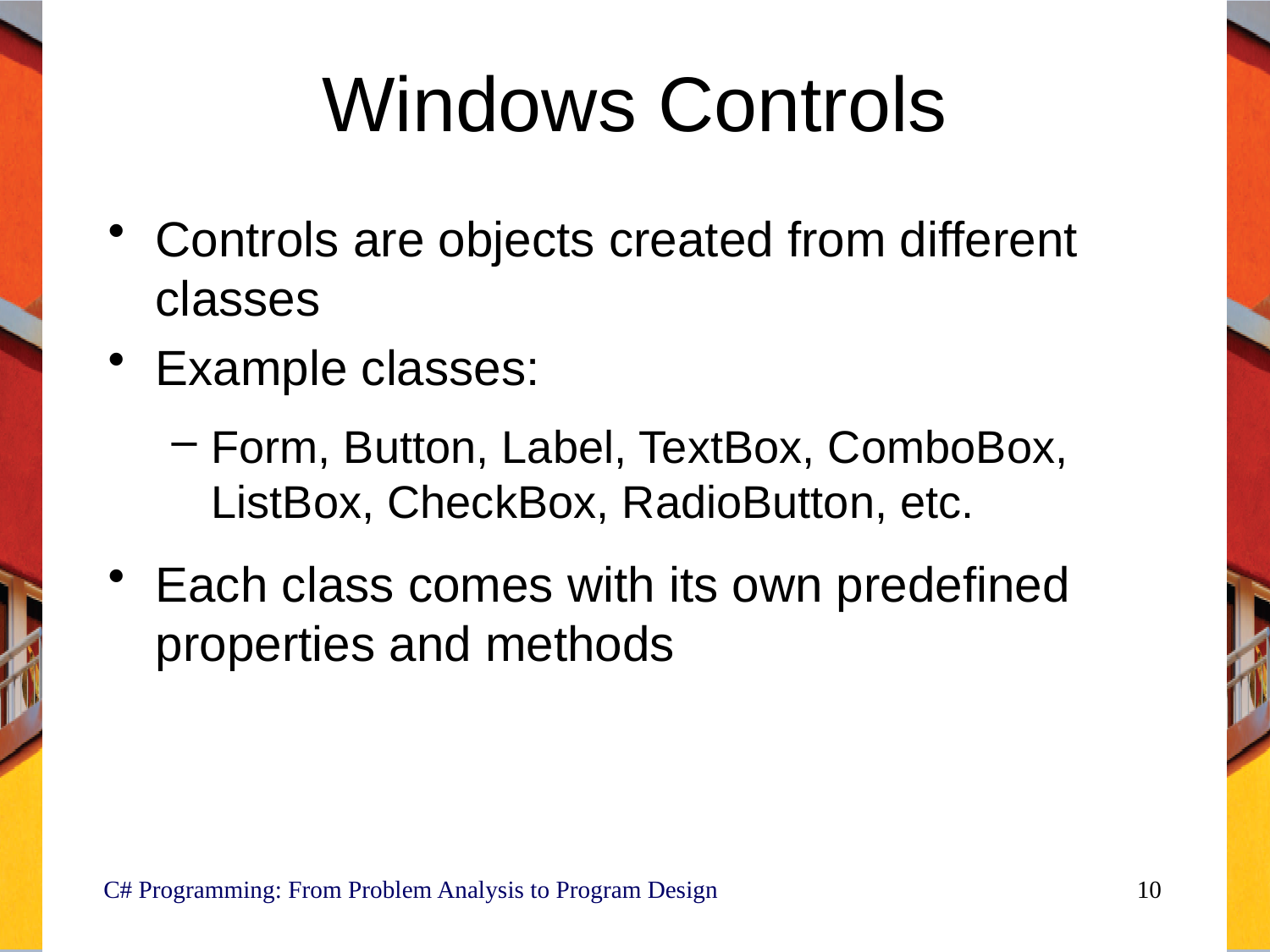

# Windows Controls
Controls are objects created from different  classes
Example classes:
Form, Button, Label, TextBox, ComboBox, ListBox, CheckBox, RadioButton, etc.
Each class comes with its own predefined properties and methods

 C# Programming: From Problem Analysis to Program Design
10